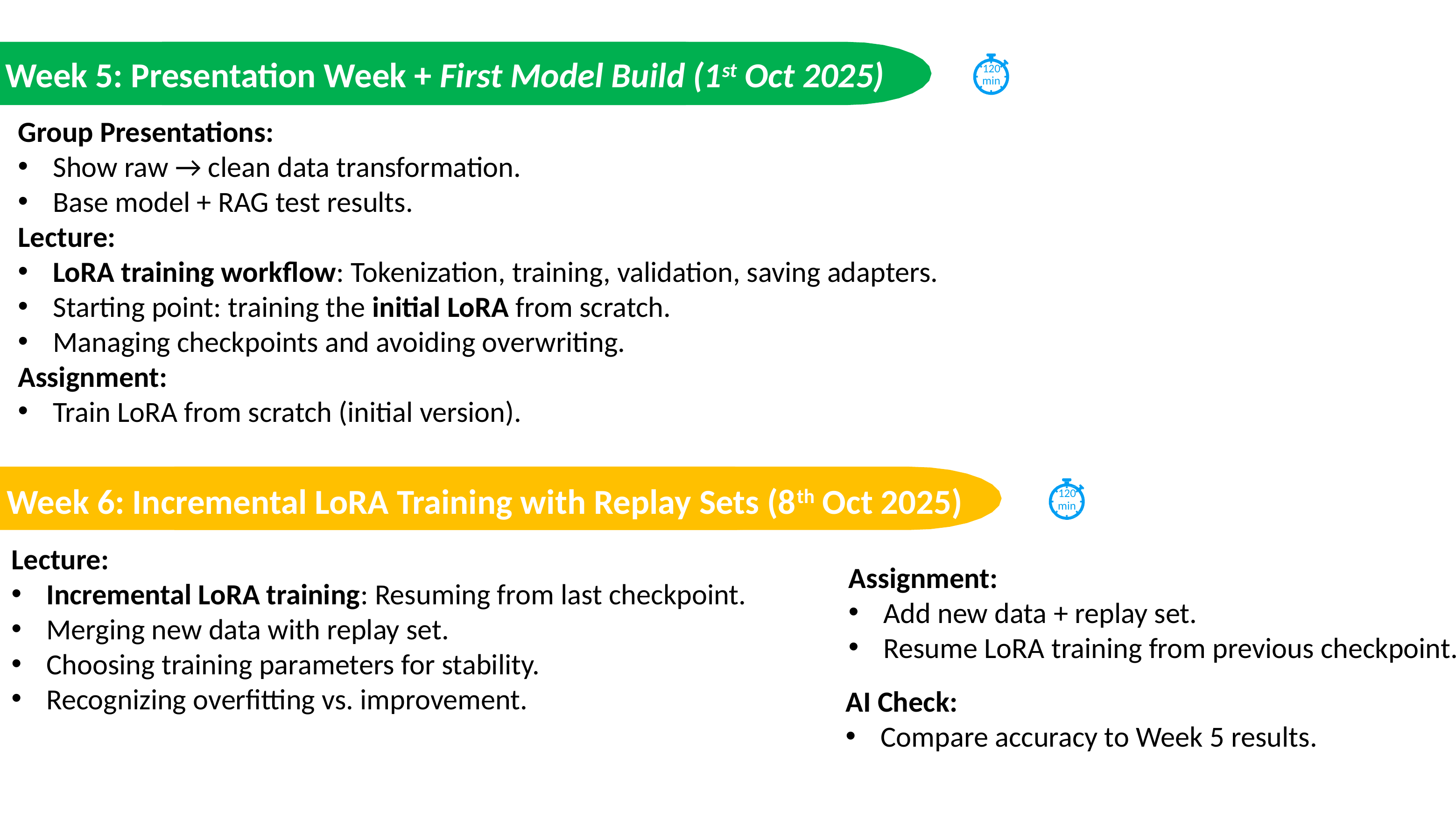

Week 5: Presentation Week + First Model Build (1st Oct 2025)

120
min
Group Presentations:
Show raw → clean data transformation.
Base model + RAG test results.
Lecture:
LoRA training workflow: Tokenization, training, validation, saving adapters.
Starting point: training the initial LoRA from scratch.
Managing checkpoints and avoiding overwriting.
Assignment:
Train LoRA from scratch (initial version).

Week 6: Incremental LoRA Training with Replay Sets (8th Oct 2025)

120
min
Lecture:
Incremental LoRA training: Resuming from last checkpoint.
Merging new data with replay set.
Choosing training parameters for stability.
Recognizing overfitting vs. improvement.
Assignment:
Add new data + replay set.
Resume LoRA training from previous checkpoint.

AI Check:
Compare accuracy to Week 5 results.